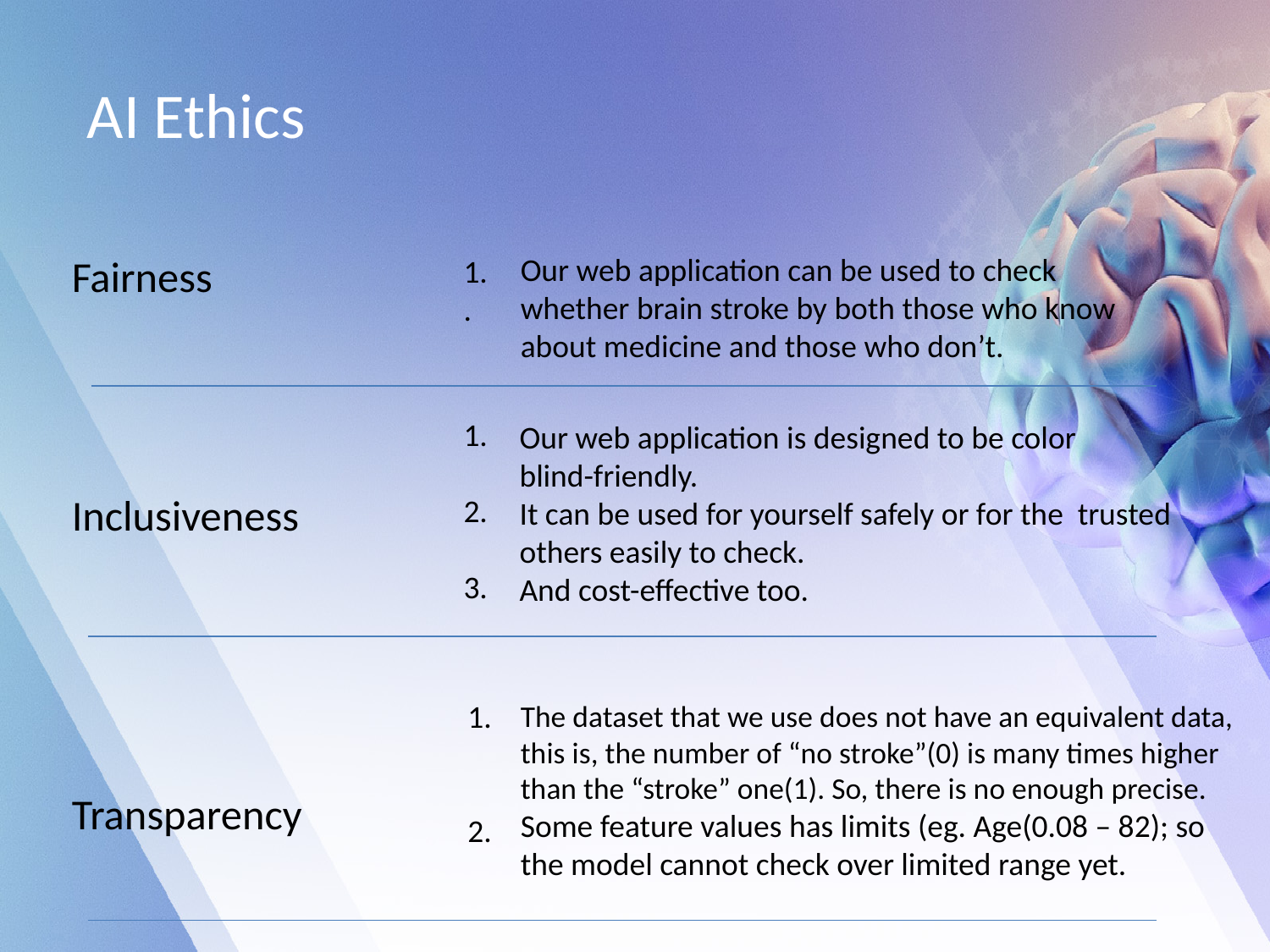

# AI Ethics
Fairness

Inclusiveness

Transparency

Our web application can be used to check whether brain stroke by both those who know about medicine and those who don’t.
1.
.
1.

2.

3.
Our web application is designed to be color
blind-friendly.
It can be used for yourself safely or for the  trusted others easily to check.
And cost-effective too.
1.

2.
The dataset that we use does not have an equivalent data, this is, the number of “no stroke”(0) is many times higher than the “stroke” one(1). So, there is no enough precise.
Some feature values has limits (eg. Age(0.08 – 82); so the model cannot check over limited range yet.